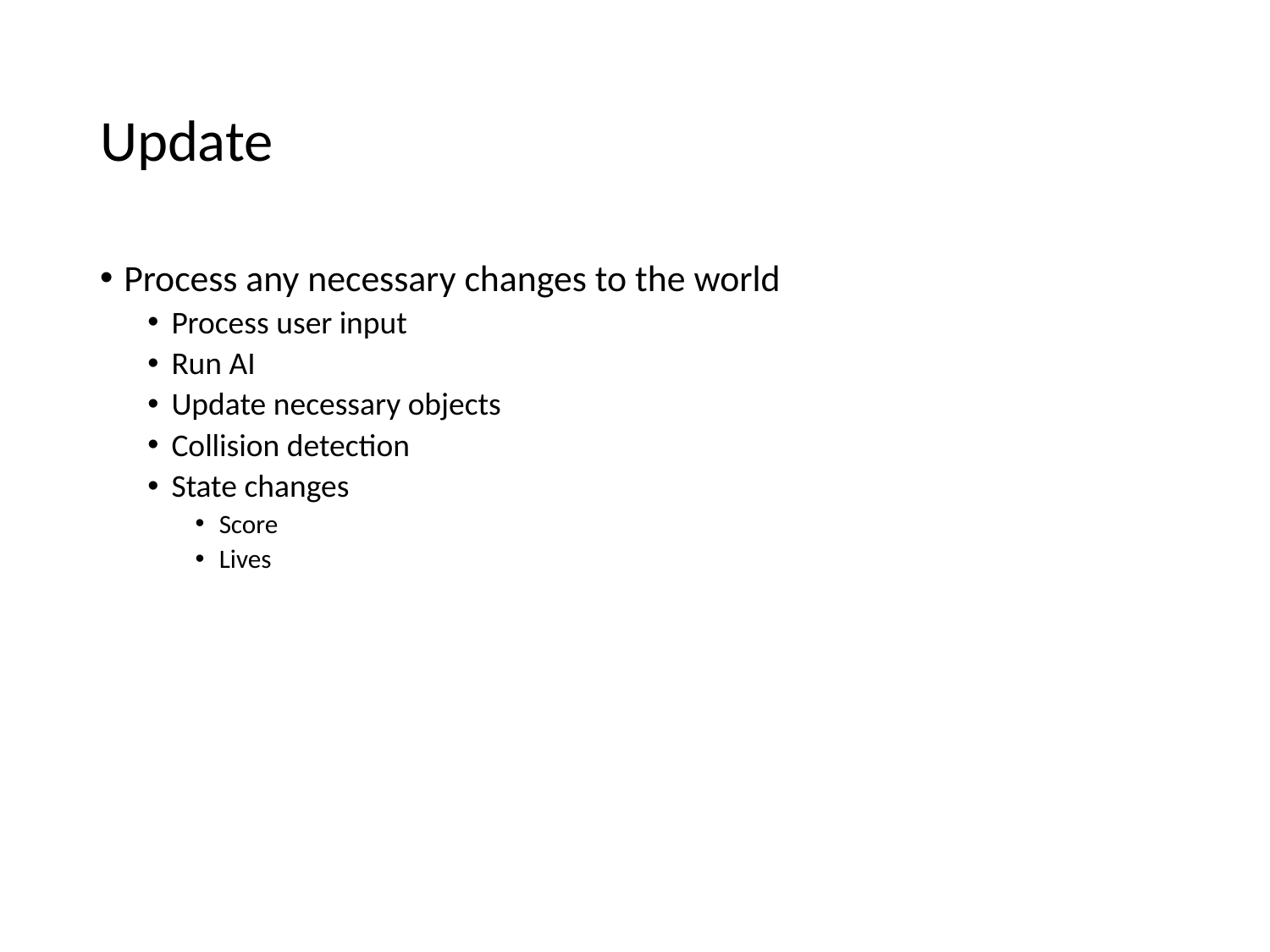

# Update
Process any necessary changes to the world
Process user input
Run AI
Update necessary objects
Collision detection
State changes
Score
Lives